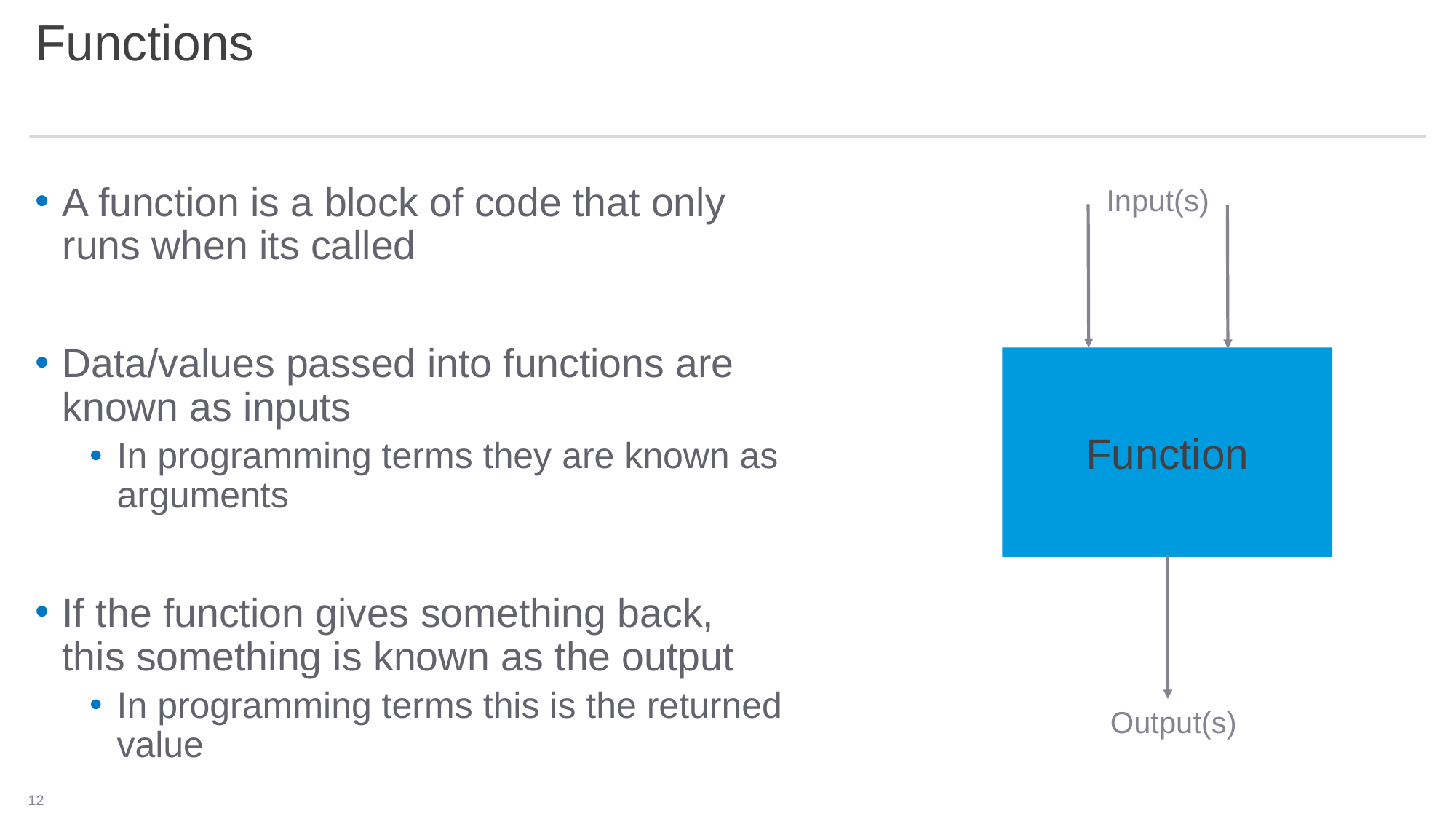

# Functions
A function is a block of code that only runs when its called

Data/values passed into functions are known as inputs
In programming terms they are known as arguments

If the function gives something back, this something is known as the output
In programming terms this is the returned value
Input(s)
Function
Output(s)